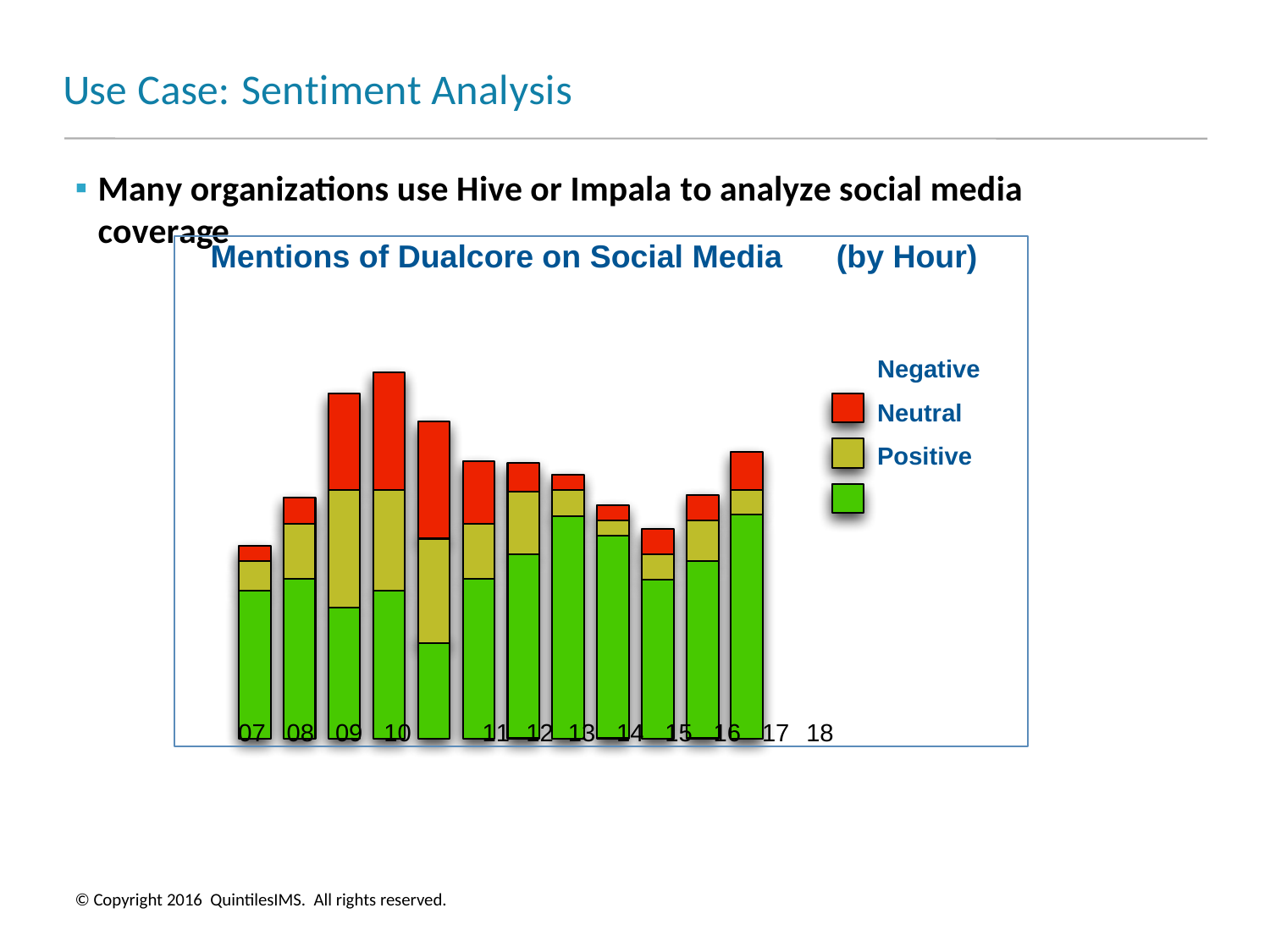

# Use Case: Sentiment Analysis
Many organizations use Hive or Impala to analyze social media coverage
Mentions of Dualcore on Social Media	(by Hour)

Negative Neutral Positive

07   08   09   10	11	12  13   14   15   16   17  18

© Copyright 2016  QuintilesIMS.  All rights reserved.